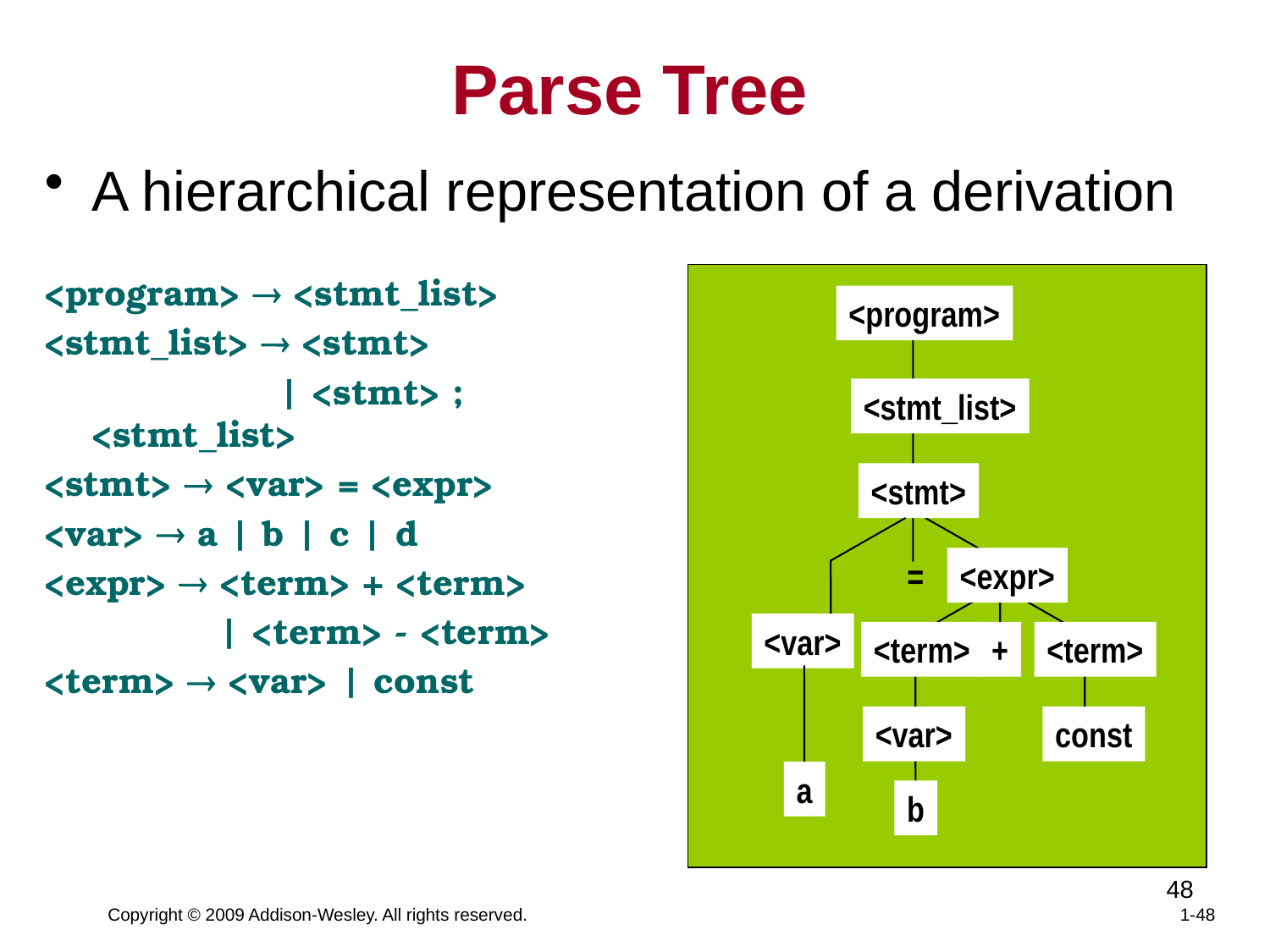

Parse Tree
A hierarchical representation of a derivation
<program> → <stmt_list>
<stmt_list> → <stmt>
		     | <stmt> ; <stmt_list>
<stmt> → <var> = <expr>
<var> → a | b | c | d
<expr> → <term> + <term>
		| <term> - <term>
<term> → <var> | const

<program>

<stmt_list>
<stmt>

=
<expr>

<var>
a
<term>
+
<term>

<var>
const
a
b
48
Copyright © 2009 Addison-Wesley. All rights reserved.
1-48